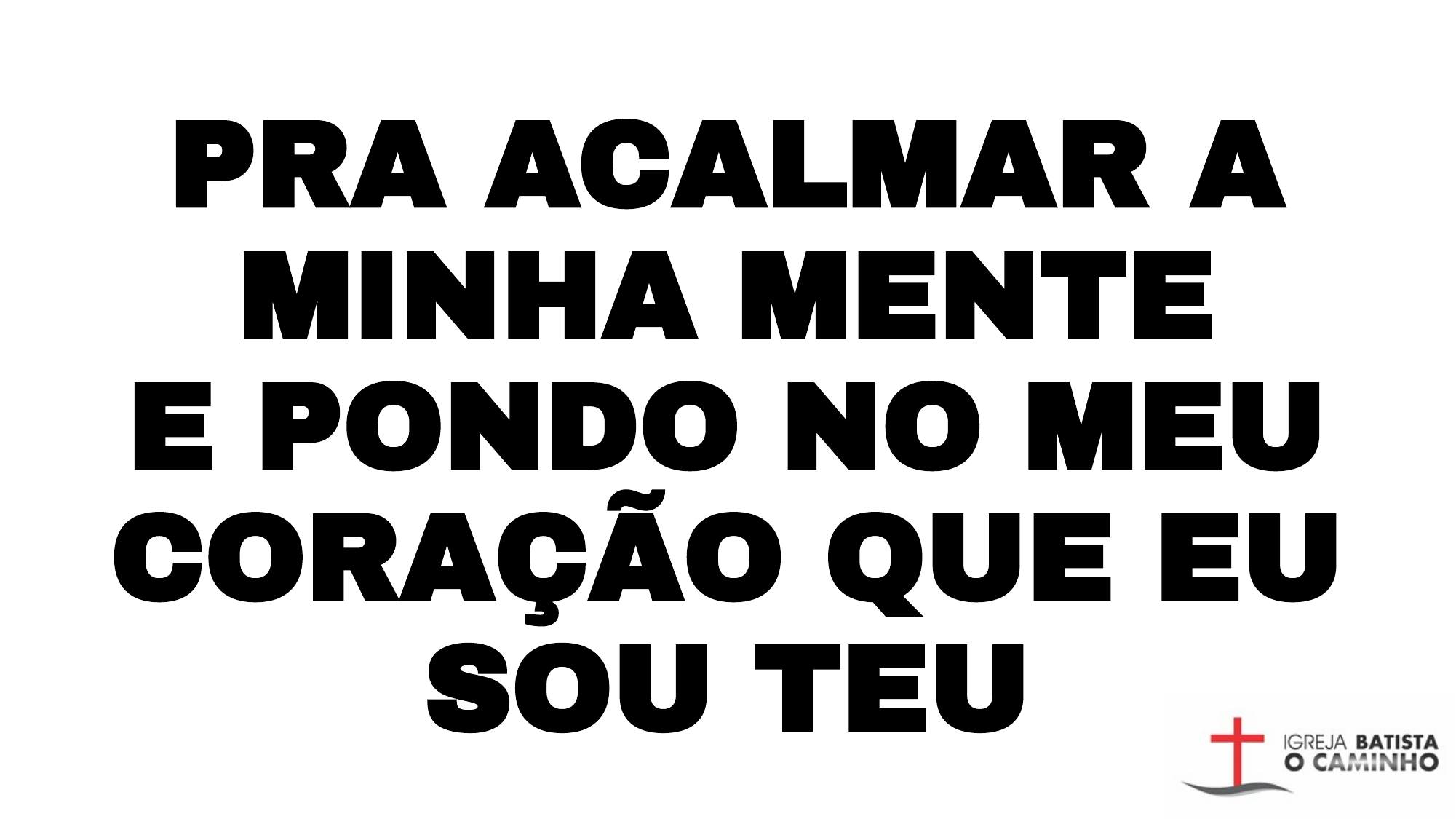

# PRA ACALMAR A MINHA MENTE E PONDO NO MEU CORAÇÃO QUE EU SOU TEU